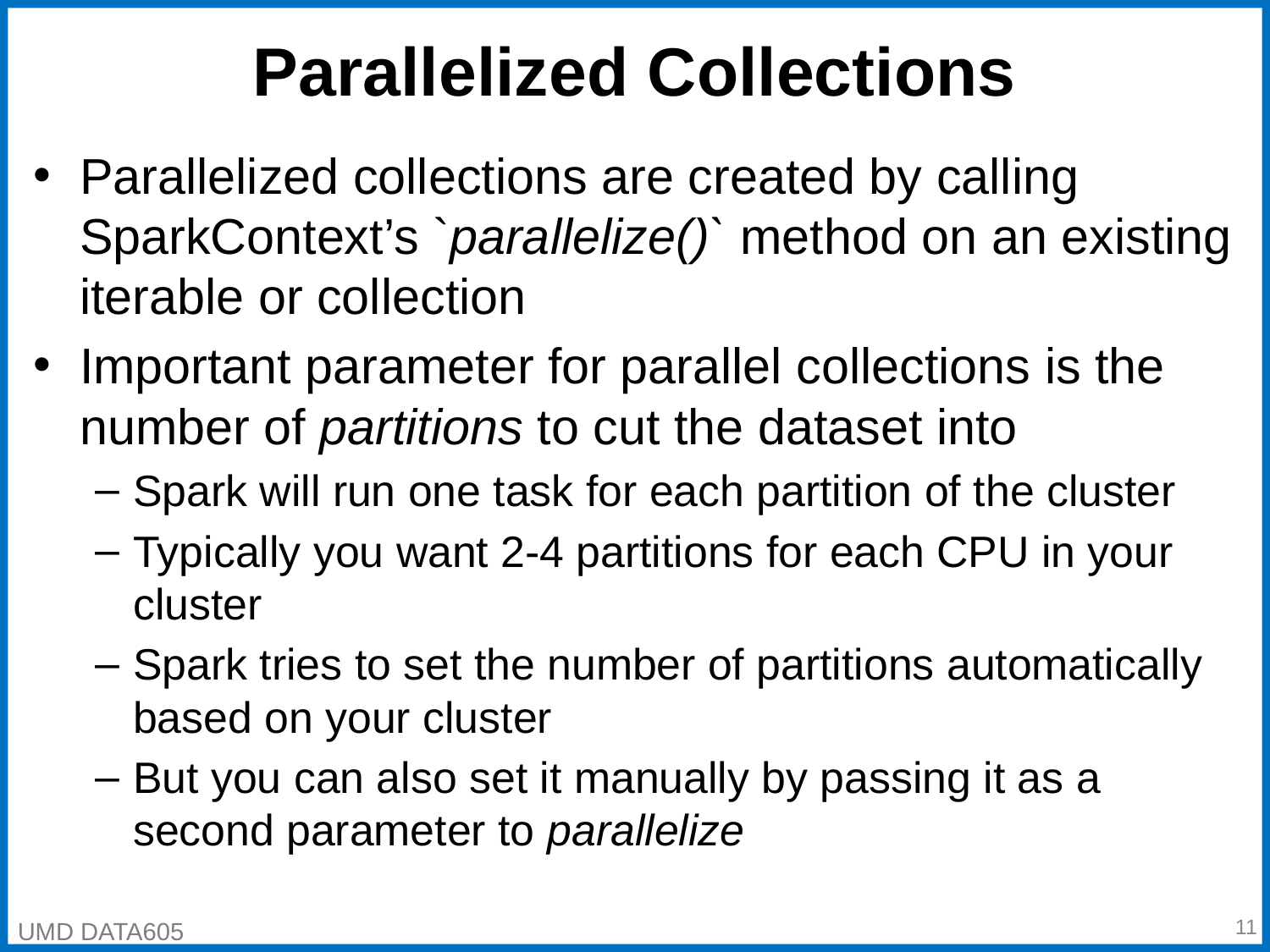

# Parallelized Collections
Parallelized collections are created by calling SparkContext’s `parallelize()` method on an existing iterable or collection
Important parameter for parallel collections is the number of partitions to cut the dataset into
Spark will run one task for each partition of the cluster
Typically you want 2-4 partitions for each CPU in your cluster
Spark tries to set the number of partitions automatically based on your cluster
But you can also set it manually by passing it as a second parameter to parallelize

11